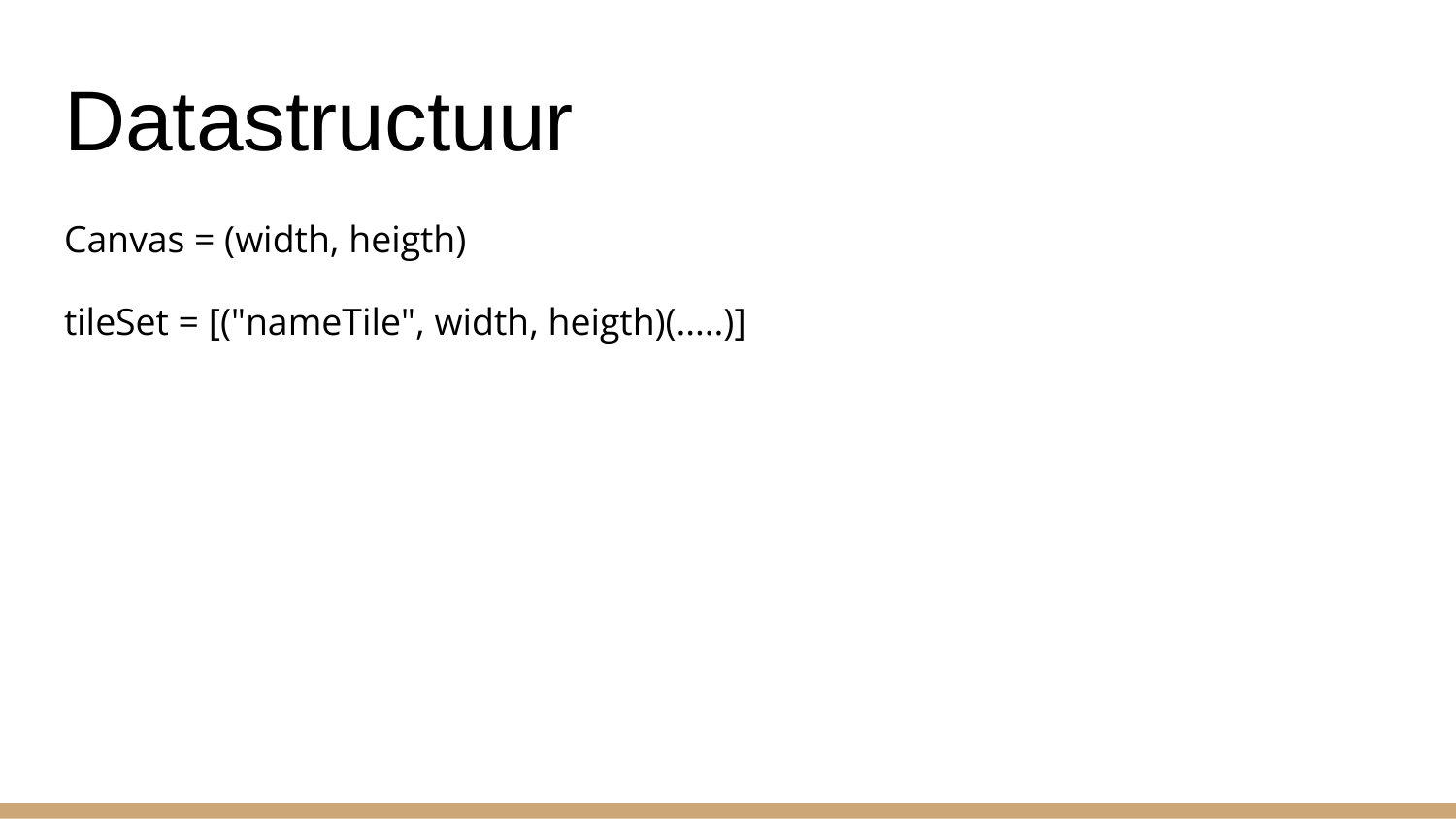

# Datastructuur
Canvas = (width, heigth)
tileSet = [("nameTile", width, heigth)(.....)]